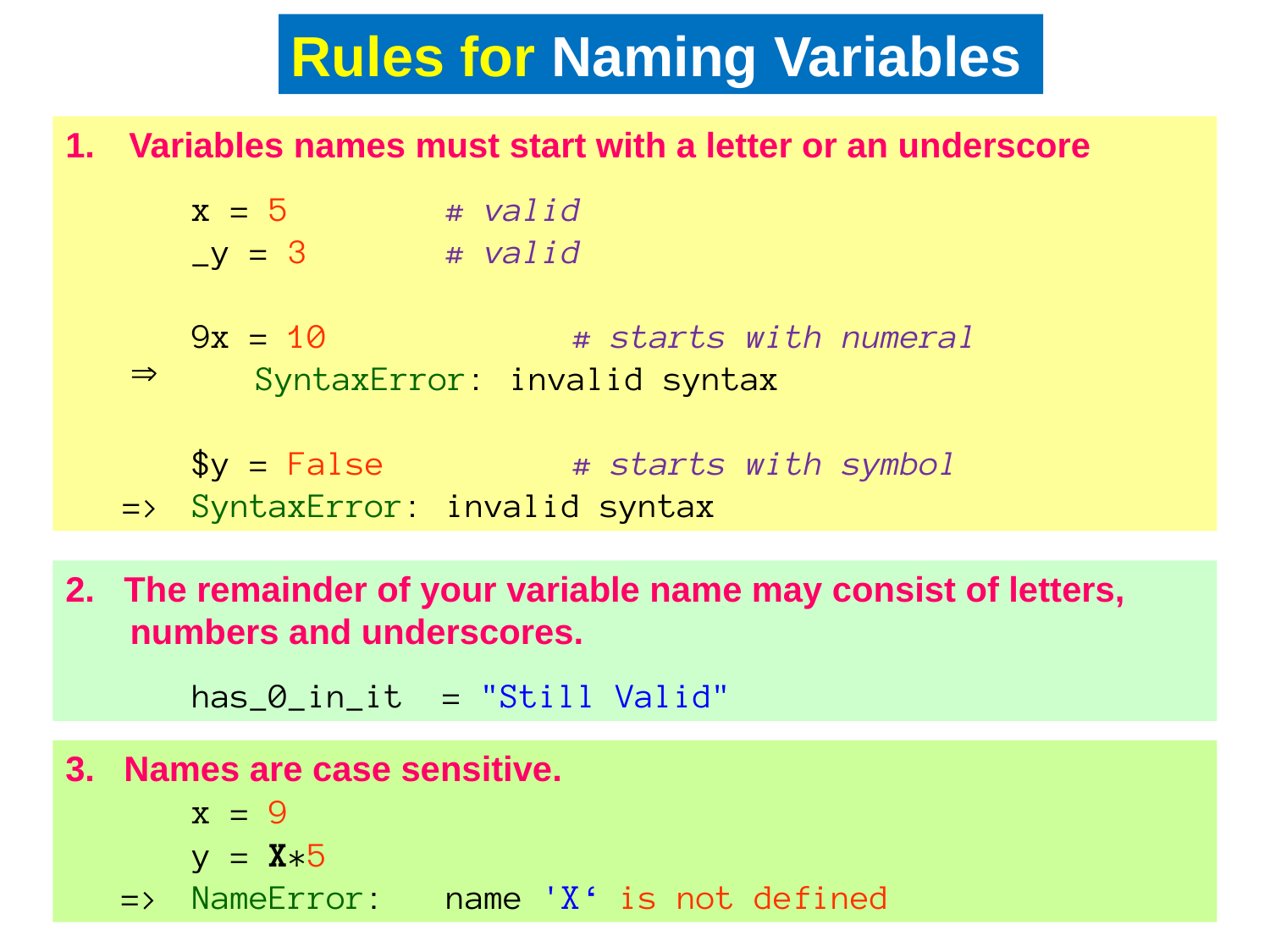

Rules for Naming Variables
Variables names must start with a letter or an underscore
	x = 5		# valid
	_y = 3		# valid

	9x = 10 		# starts with numeral
 	SyntaxError: 	invalid syntax

	$y = False 		# starts with symbol
   => 	SyntaxError: 	invalid syntax
2.   The remainder of your variable name may consist of letters, numbers and underscores.
	has_0_in_it  = "Still Valid"
3.   Names are case sensitive.
x = 9
y = X*5
=> 	NameError: 	name 'X‘ is not defined